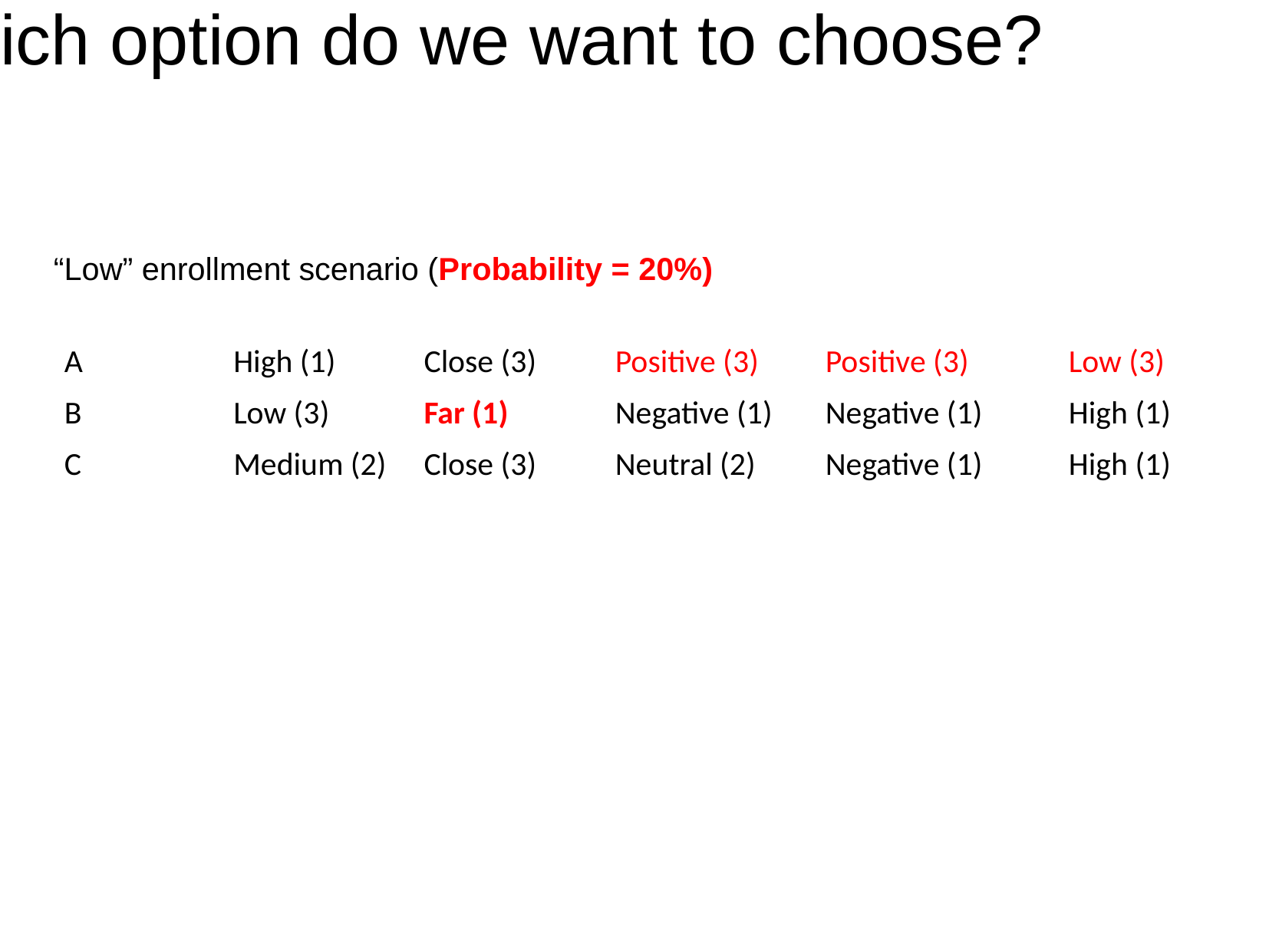

Which option do we want to choose?
“Low” enrollment scenario (Probability = 20%)
|  | Cost | Distance | Environment | Local Sentiment | Traffic |
| --- | --- | --- | --- | --- | --- |
| A | High (1) | Close (3) | Positive (3) | Positive (3) | Low (3) |
| B | Low (3) | Far (1) | Negative (1) | Negative (1) | High (1) |
| C | Medium (2) | Close (3) | Neutral (2) | Negative (1) | High (1) |